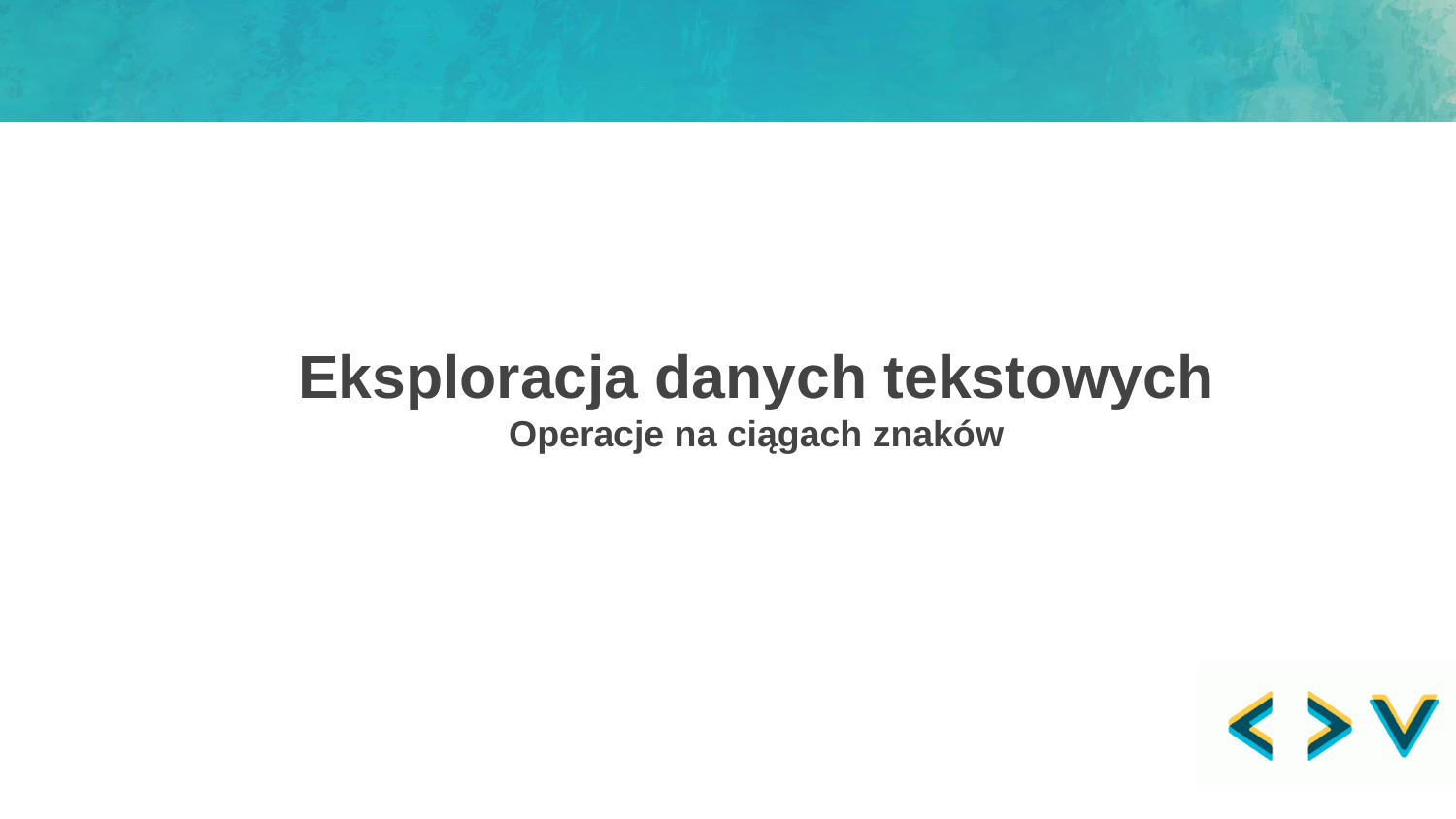

Eksploracja danych tekstowych
Operacje na ciągach znaków